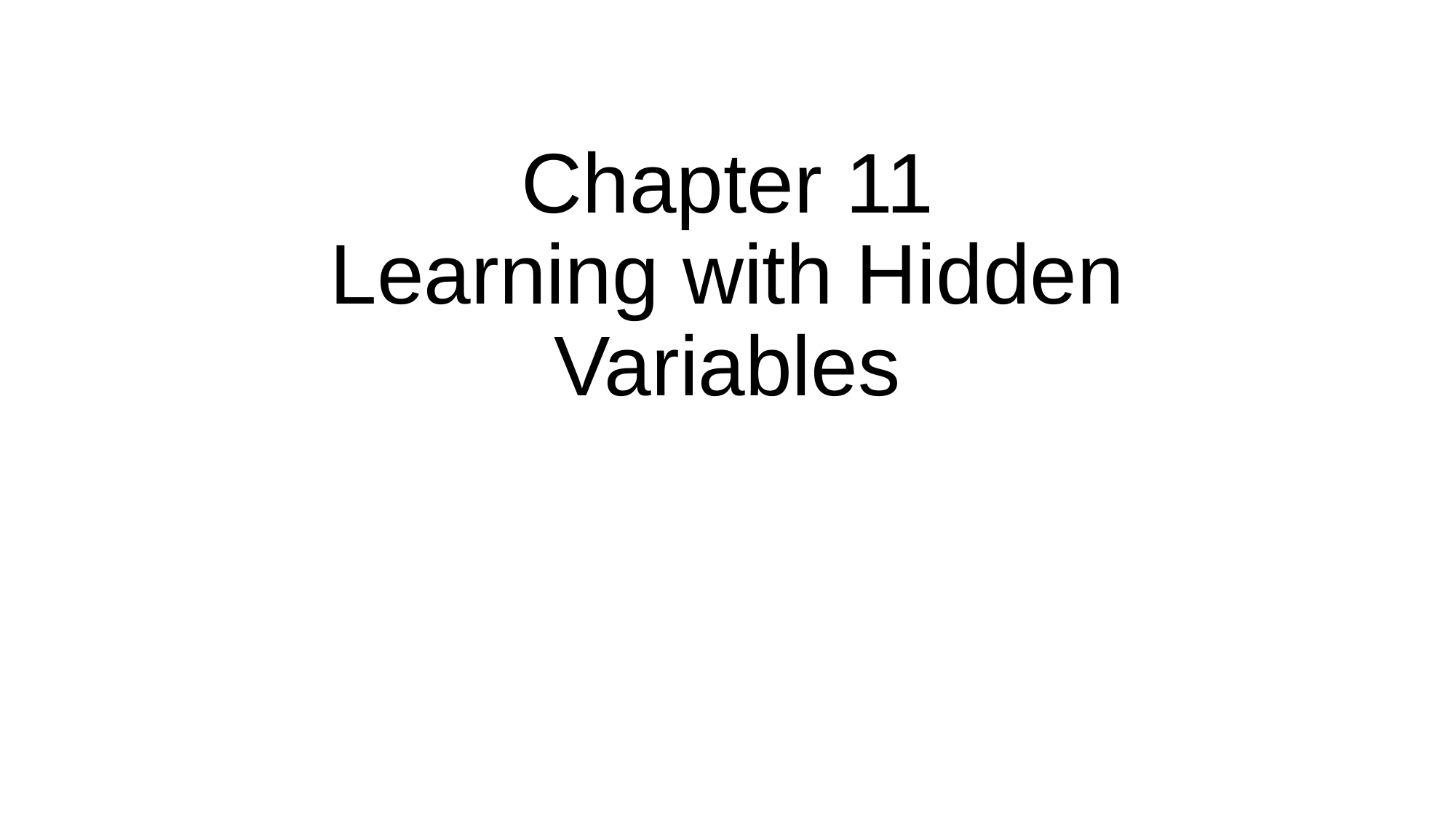

# Chapter 11 Learning with Hidden Variables